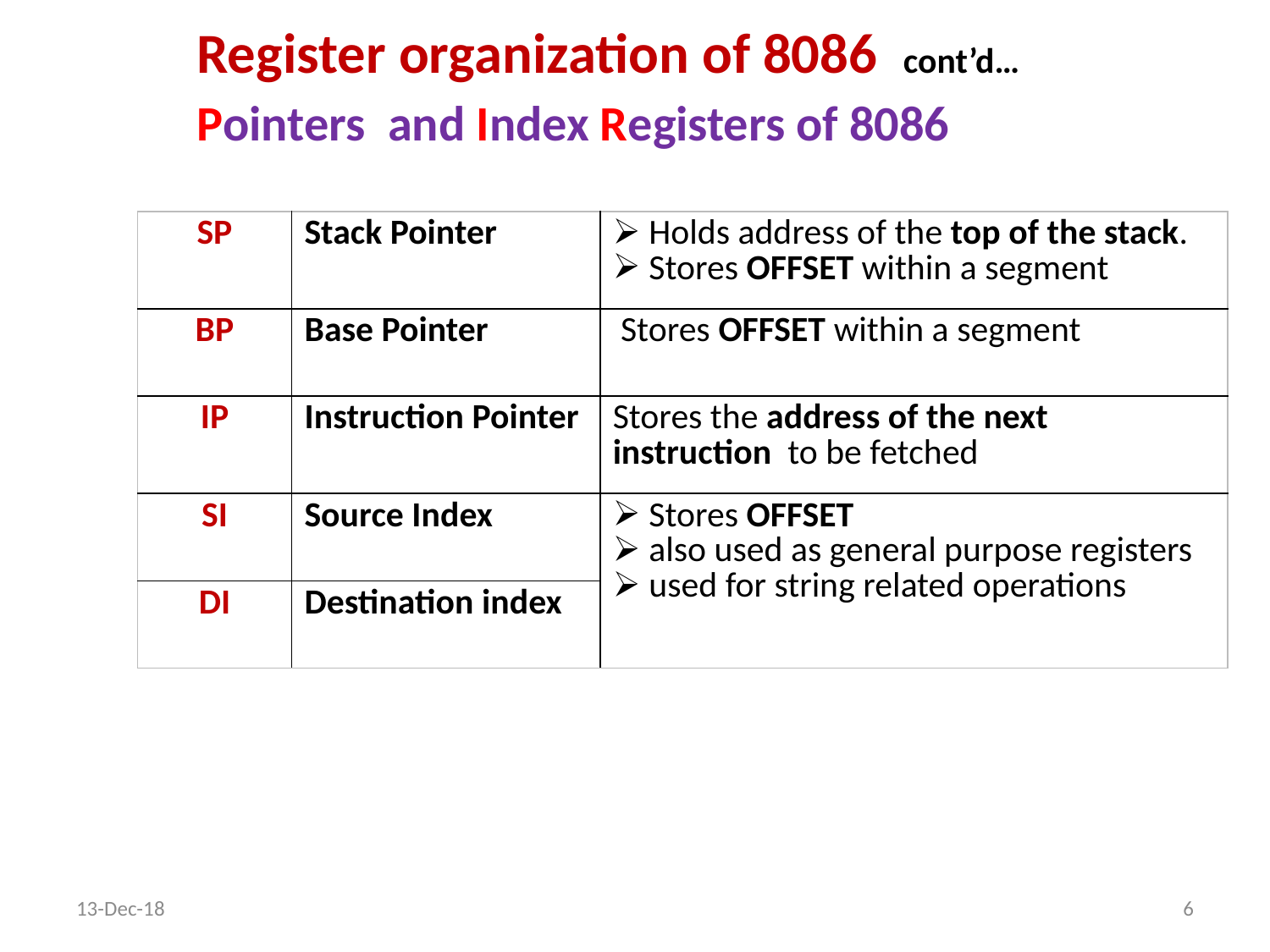

Register organization of 8086  cont’d…
Pointers  and Index Registers of 8086
| SP | Stack Pointer | Holds address of the top of the stack. Stores OFFSET within a segment |
| --- | --- | --- |
| BP | Base Pointer | Stores OFFSET within a segment |
| IP | Instruction Pointer | Stores the address of the next instruction to be fetched |
| SI | Source Index | Stores OFFSET also used as general purpose registers used for string related operations |
| DI | Destination index |  |
13-Dec-18
6